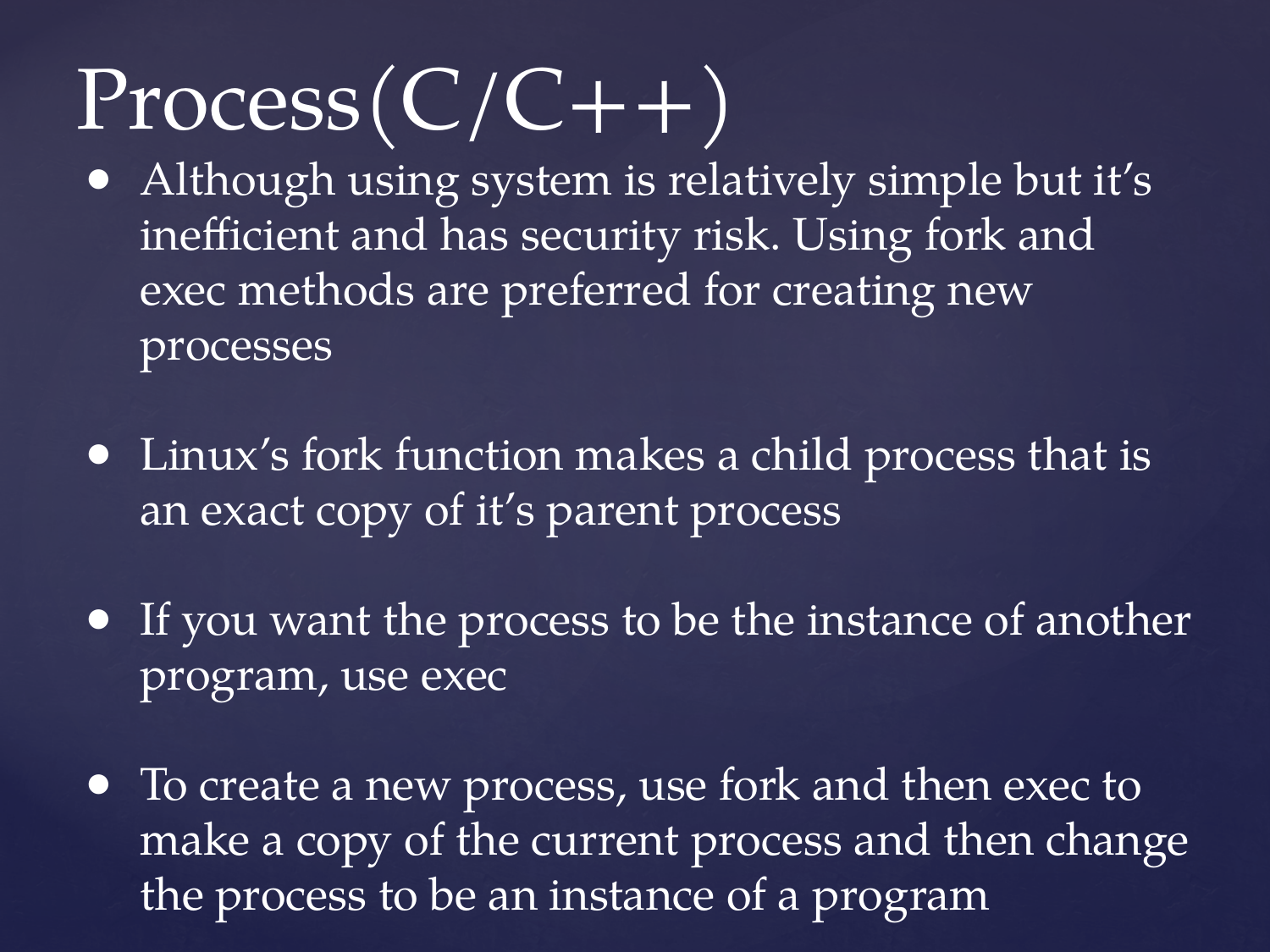

# Process(C/C++)
Although using system is relatively simple but it’s inefficient and has security risk. Using fork and exec methods are preferred for creating new processes

Linux’s fork function makes a child process that is an exact copy of it’s parent process

If you want the process to be the instance of another program, use exec

To create a new process, use fork and then exec to make a copy of the current process and then change the process to be an instance of a program